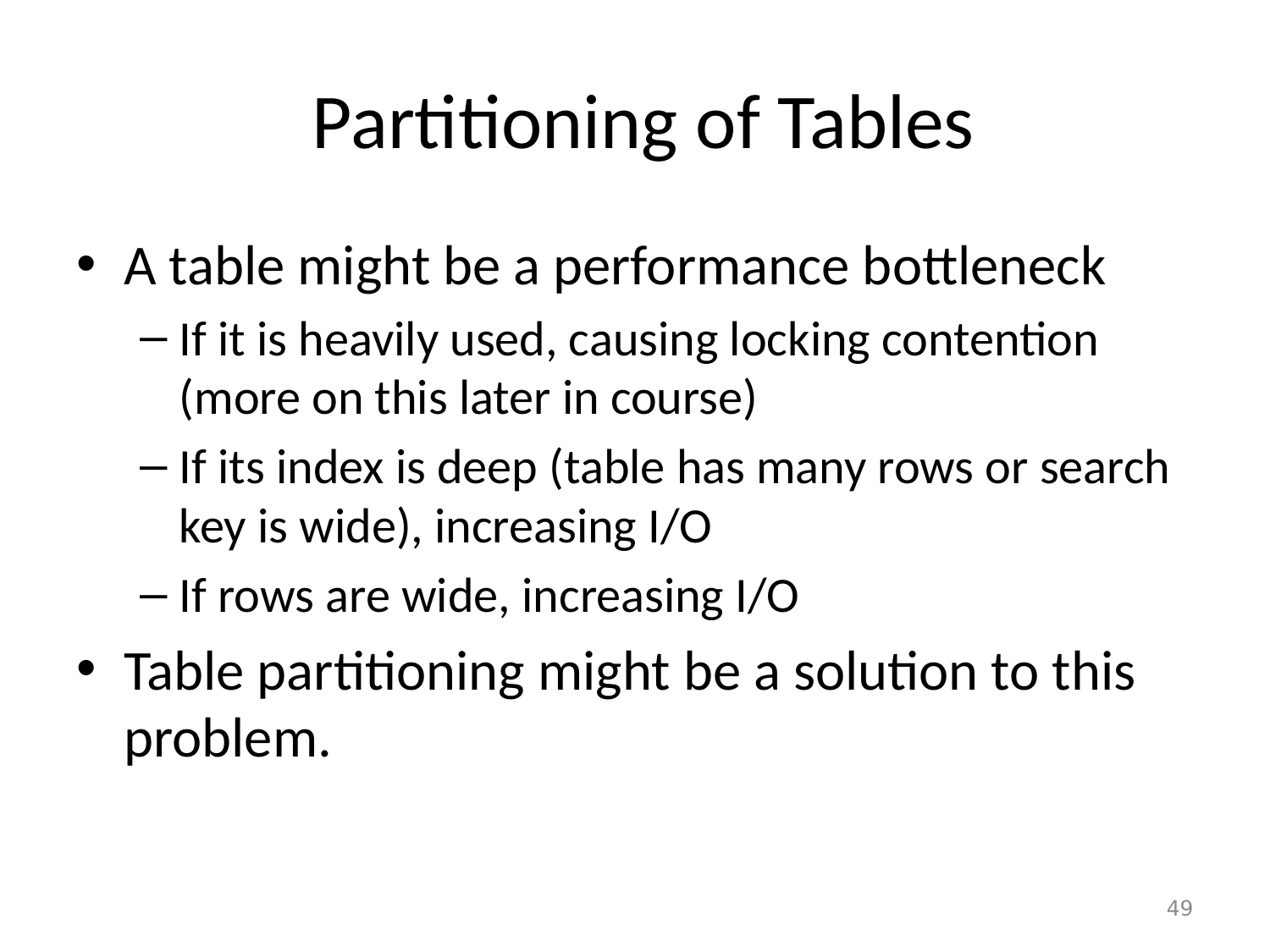

# Partitioning of Tables
A table might be a performance bottleneck
If it is heavily used, causing locking contention (more on this later in course)
If its index is deep (table has many rows or search key is wide), increasing I/O
If rows are wide, increasing I/O
Table partitioning might be a solution to this problem.
49